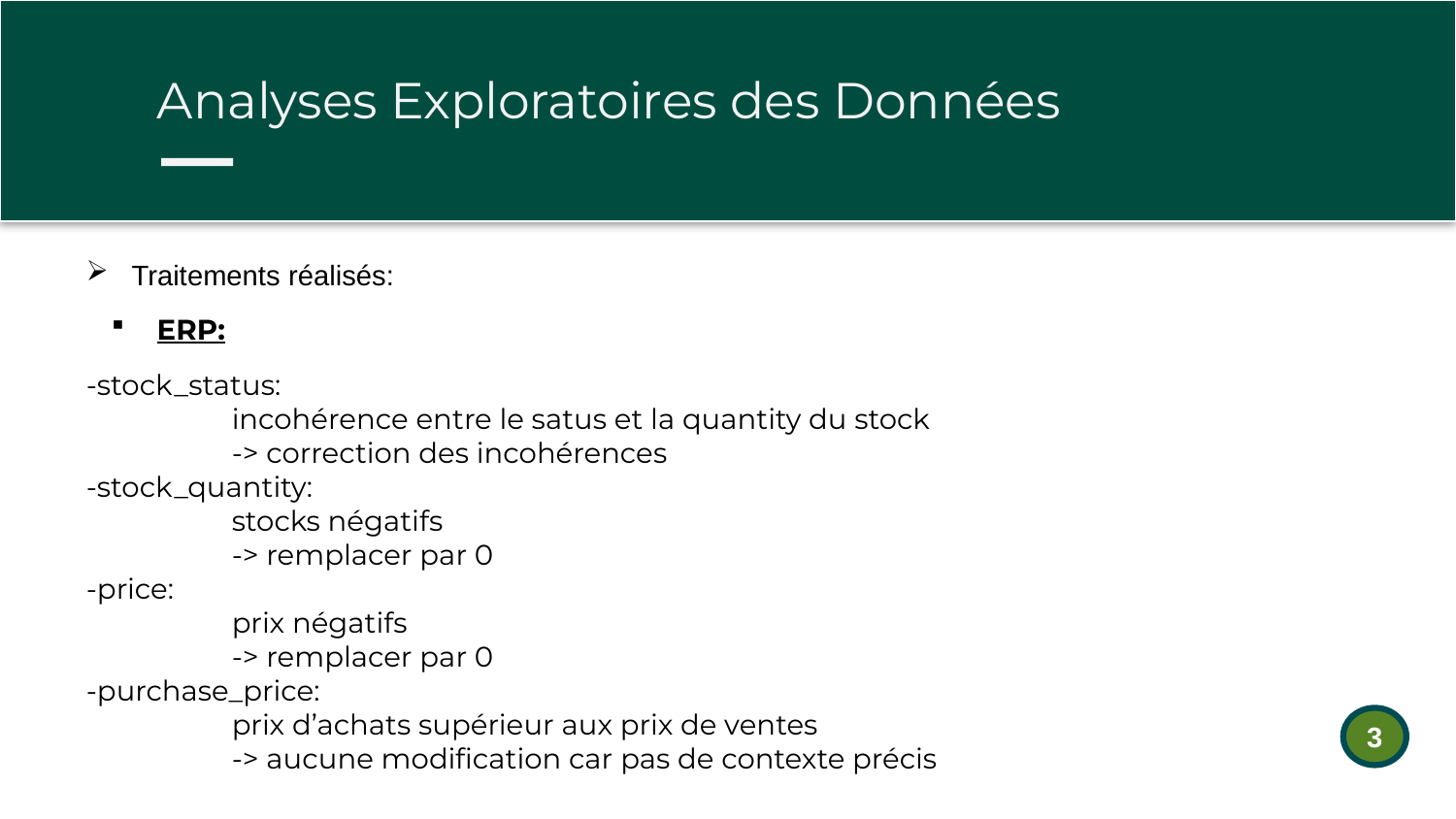

Analyses Exploratoires des Données

Traitements réalisés:
ERP:
-stock_status:
	incohérence entre le satus et la quantity du stock
	-> correction des incohérences
-stock_quantity:
	stocks négatifs
	-> remplacer par 0
-price:
	prix négatifs
	-> remplacer par 0
-purchase_price:
	prix d’achats supérieur aux prix de ventes
	-> aucune modification car pas de contexte précis
3
Datasets
Caractéristiques
Traitement réalisés
Nettoyages des données
Features engineering
Remarques éventuelles, pièges ou difficultés rencontrées